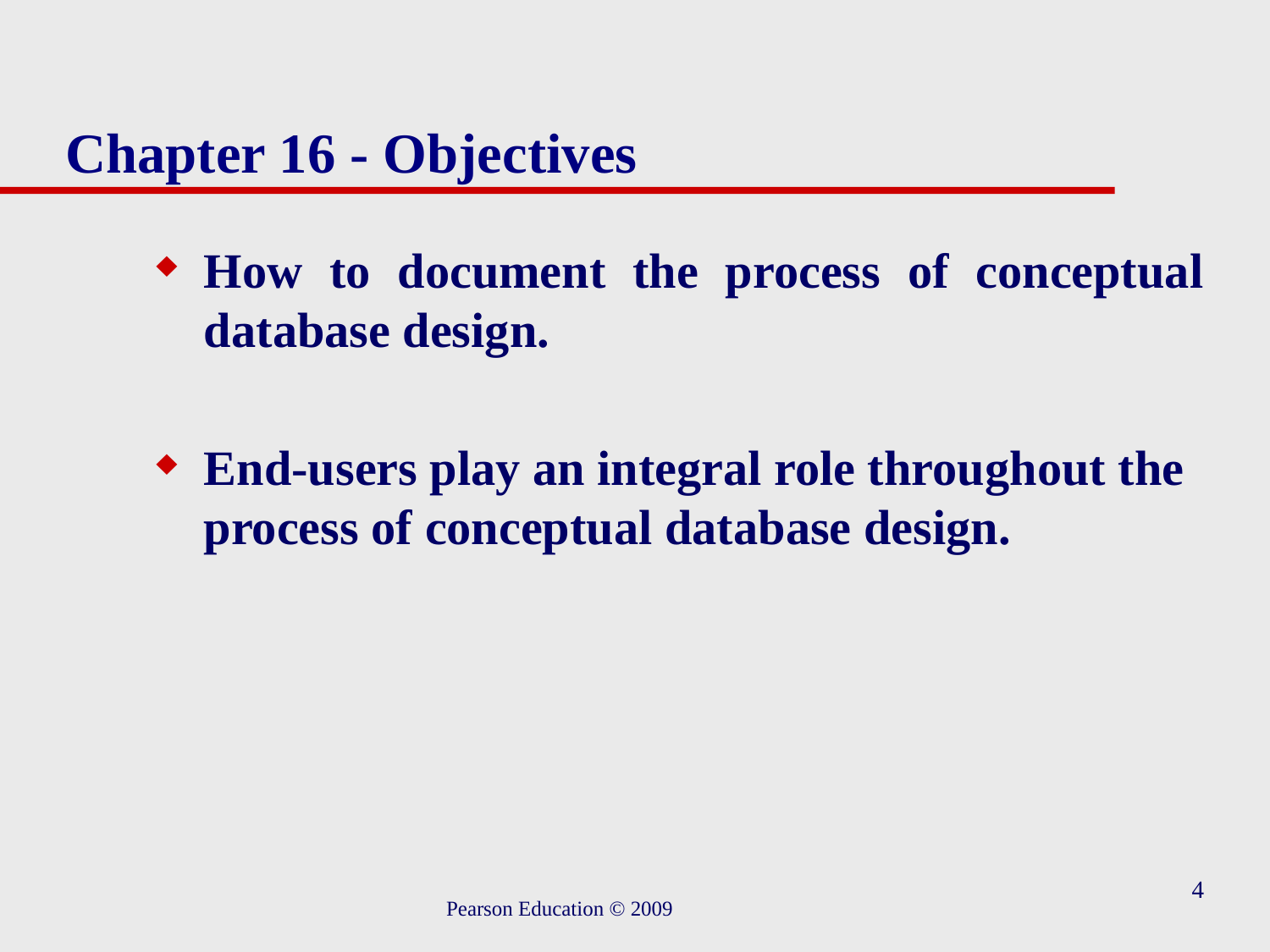

# Chapter 16 - Objectives
How to document the process of conceptual database design.

End-users play an integral role throughout the process of conceptual database design.
4
Pearson Education © 2009